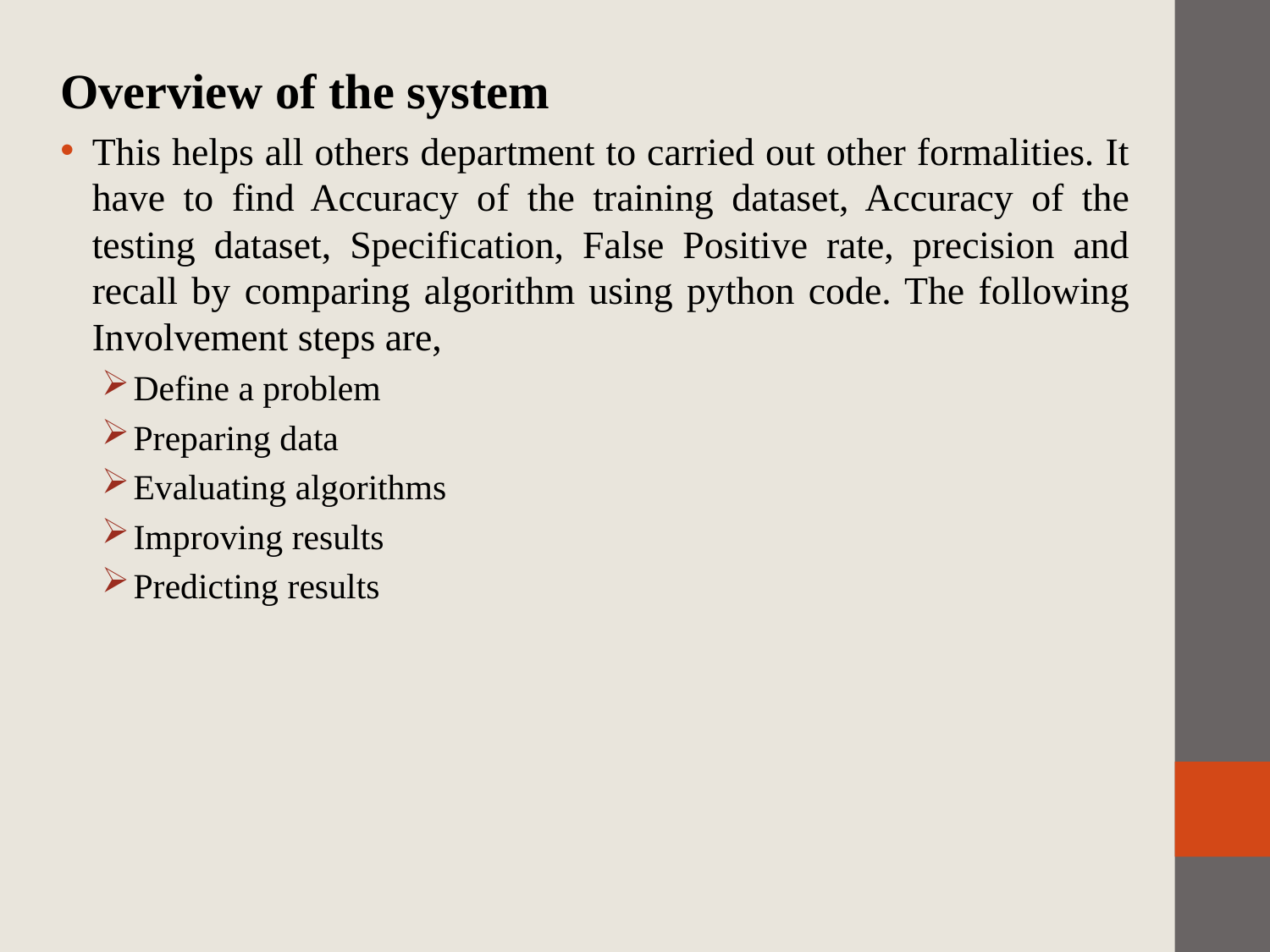

Overview of the system
This helps all others department to carried out other formalities. It have to find Accuracy of the training dataset, Accuracy of the testing dataset, Specification, False Positive rate, precision and recall by comparing algorithm using python code. The following Involvement steps are,
Define a problem
Preparing data
Evaluating algorithms
Improving results
Predicting results